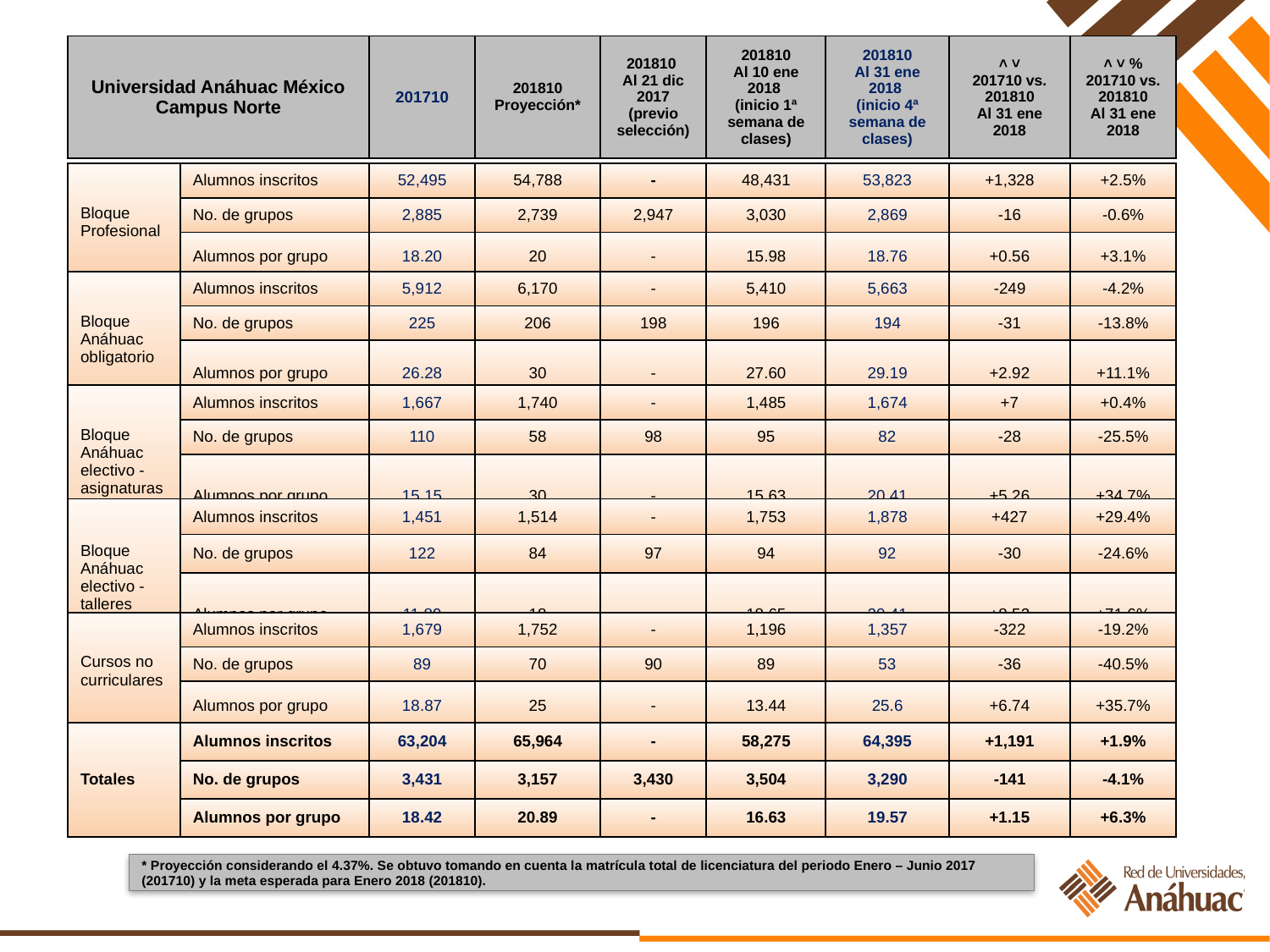

| Universidad Anáhuac México Campus Norte | 201710 | 201810 Proyección\* | 201810 Al 21 dic 2017 (previo selección) | 201810 Al 10 ene 2018 (inicio 1ª semana de clases) | 201810 Al 31 ene 2018 (inicio 4ª semana de clases) | ˄ ˅ 201710 vs. 201810 Al 31 ene 2018 | ˄ ˅ % 201710 vs. 201810 Al 31 ene 2018 |
| --- | --- | --- | --- | --- | --- | --- | --- |
| Bloque Profesional | Alumnos inscritos | 52,495 | 54,788 | - | 48,431 | 53,823 | +1,328 | +2.5% |
| --- | --- | --- | --- | --- | --- | --- | --- | --- |
|  | No. de grupos | 2,885 | 2,739 | 2,947 | 3,030 | 2,869 | -16 | -0.6% |
|  | Alumnos por grupo | 18.20 | 20 | - | 15.98 | 18.76 | +0.56 | +3.1% |
| Bloque Anáhuac obligatorio | Alumnos inscritos | 5,912 | 6,170 | - | 5,410 | 5,663 | -249 | -4.2% |
| --- | --- | --- | --- | --- | --- | --- | --- | --- |
|  | No. de grupos | 225 | 206 | 198 | 196 | 194 | -31 | -13.8% |
|  | Alumnos por grupo | 26.28 | 30 | - | 27.60 | 29.19 | +2.92 | +11.1% |
| Bloque Anáhuac electivo - asignaturas | Alumnos inscritos | 1,667 | 1,740 | - | 1,485 | 1,674 | +7 | +0.4% |
| --- | --- | --- | --- | --- | --- | --- | --- | --- |
|  | No. de grupos | 110 | 58 | 98 | 95 | 82 | -28 | -25.5% |
|  | Alumnos por grupo | 15.15 | 30 | - | 15.63 | 20.41 | +5.26 | +34.7% |
| Bloque Anáhuac electivo - talleres | Alumnos inscritos | 1,451 | 1,514 | - | 1,753 | 1,878 | +427 | +29.4% |
| --- | --- | --- | --- | --- | --- | --- | --- | --- |
|  | No. de grupos | 122 | 84 | 97 | 94 | 92 | -30 | -24.6% |
|  | Alumnos por grupo | 11.89 | 18 | - | 18.65 | 20.41 | +8.52 | +71.6% |
| Cursos no curriculares | Alumnos inscritos | 1,679 | 1,752 | - | 1,196 | 1,357 | -322 | -19.2% |
| --- | --- | --- | --- | --- | --- | --- | --- | --- |
|  | No. de grupos | 89 | 70 | 90 | 89 | 53 | -36 | -40.5% |
|  | Alumnos por grupo | 18.87 | 25 | - | 13.44 | 25.6 | +6.74 | +35.7% |
| Totales | Alumnos inscritos | 63,204 | 65,964 | - | 58,275 | 64,395 | +1,191 | +1.9% |
| --- | --- | --- | --- | --- | --- | --- | --- | --- |
|  | No. de grupos | 3,431 | 3,157 | 3,430 | 3,504 | 3,290 | -141 | -4.1% |
|  | Alumnos por grupo | 18.42 | 20.89 | - | 16.63 | 19.57 | +1.15 | +6.3% |
* Proyección considerando el 4.37%. Se obtuvo tomando en cuenta la matrícula total de licenciatura del periodo Enero – Junio 2017 (201710) y la meta esperada para Enero 2018 (201810).